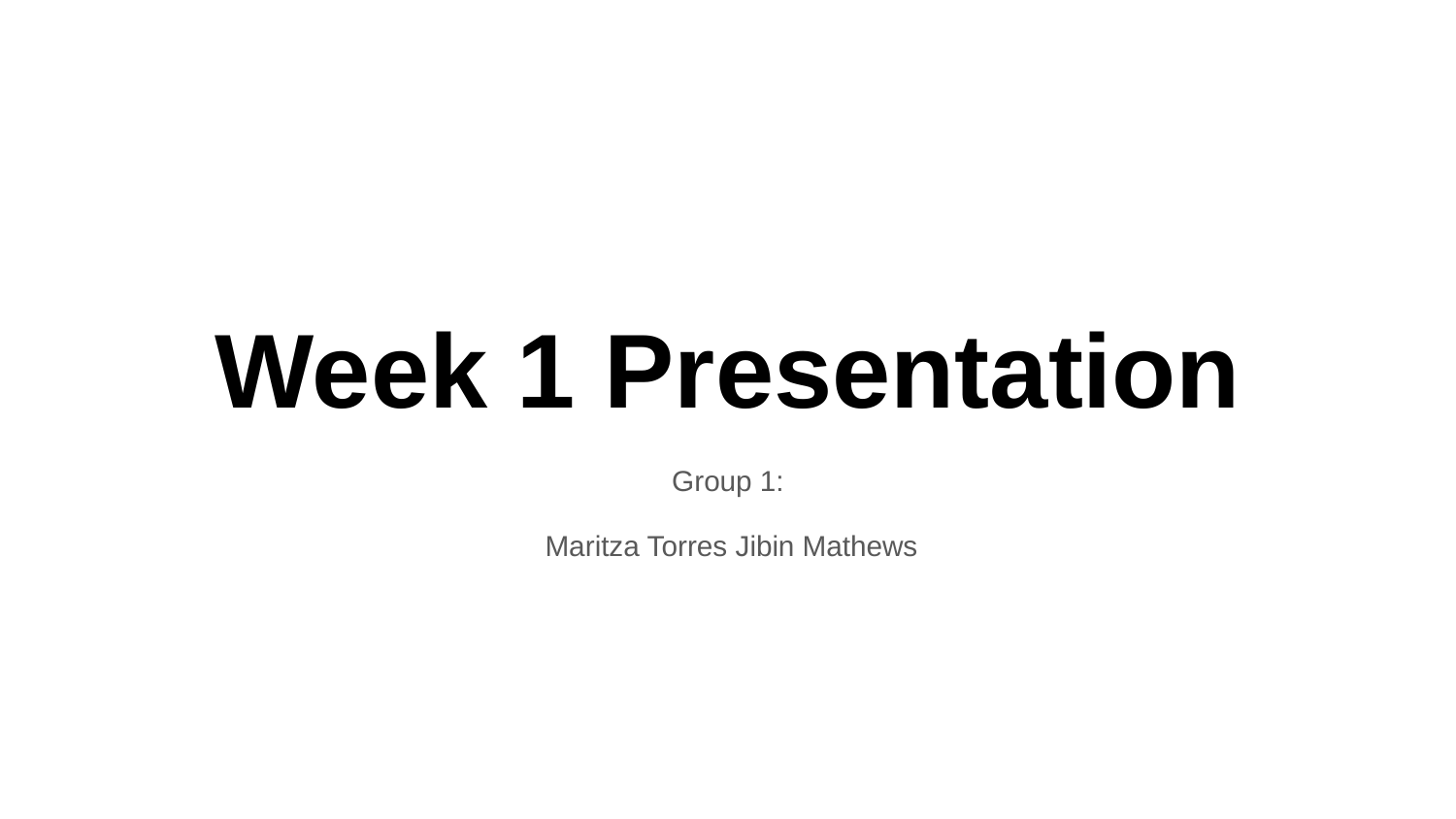

# Week 1 Presentation
Group 1:

 Maritza Torres Jibin Mathews